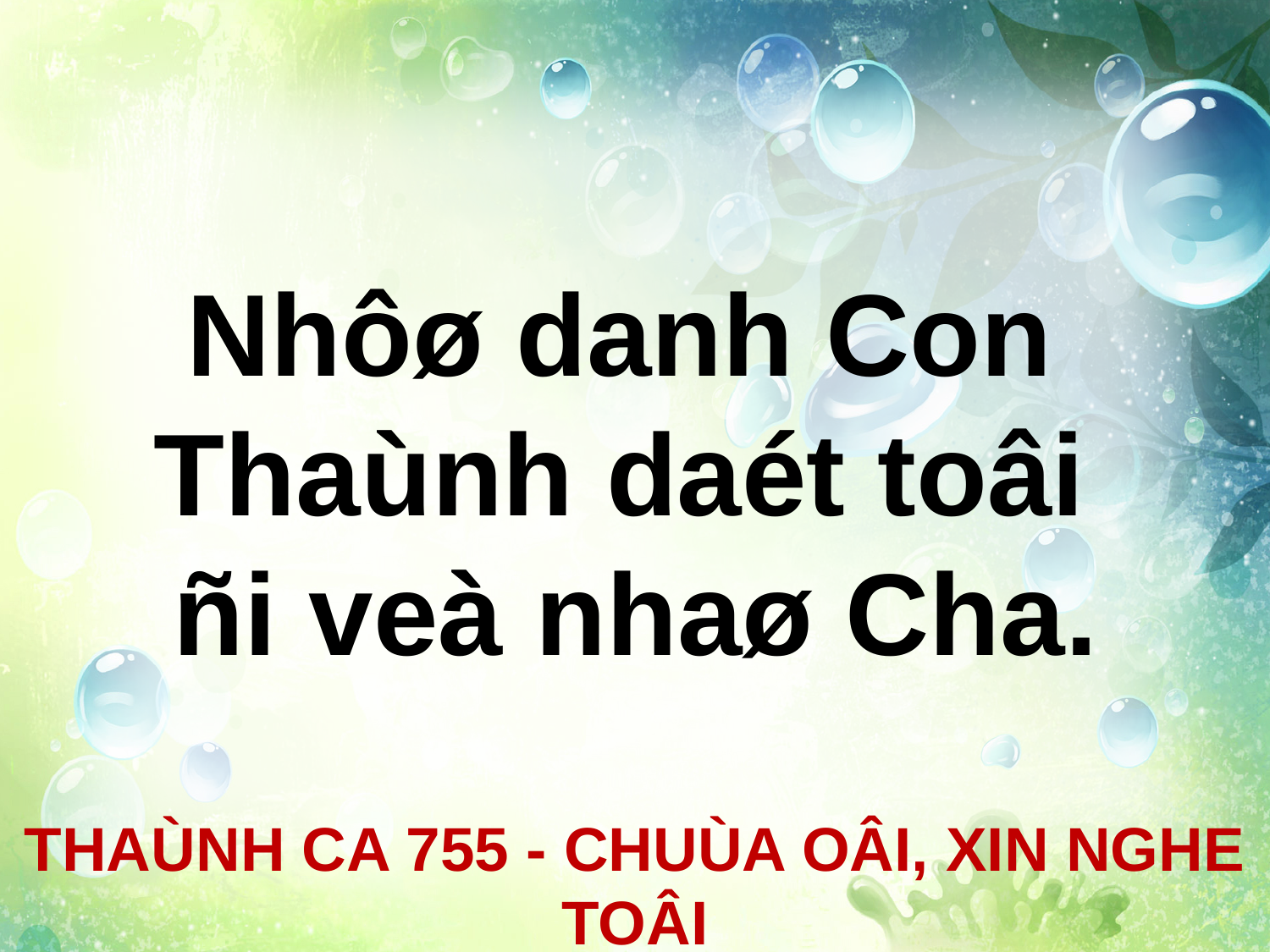

Nhôø danh Con
Thaùnh daét toâi
ñi veà nhaø Cha.
THAÙNH CA 755 - CHUÙA OÂI, XIN NGHE TOÂI